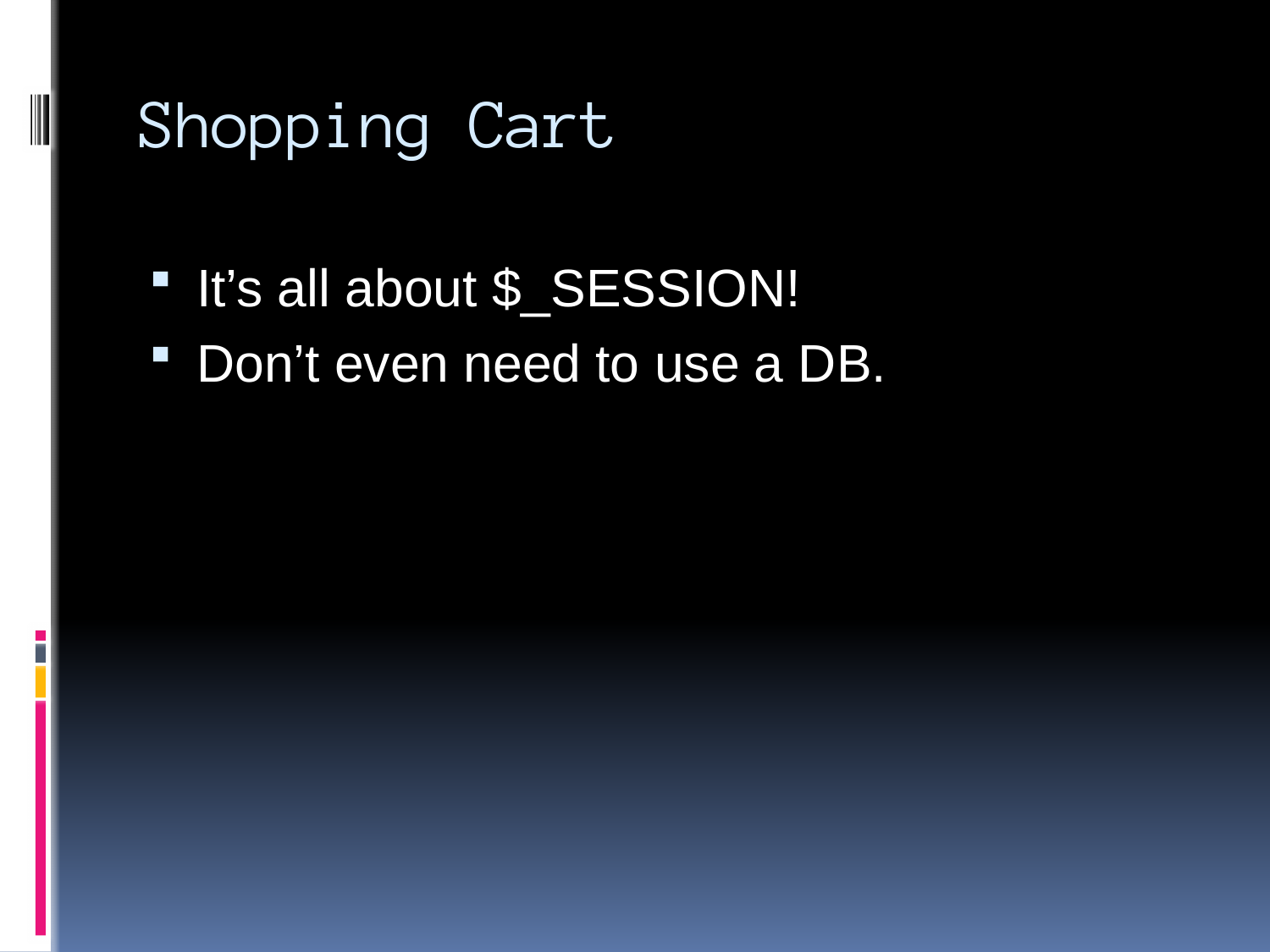

# Shopping Cart
It’s all about $_SESSION!
Don’t even need to use a DB.